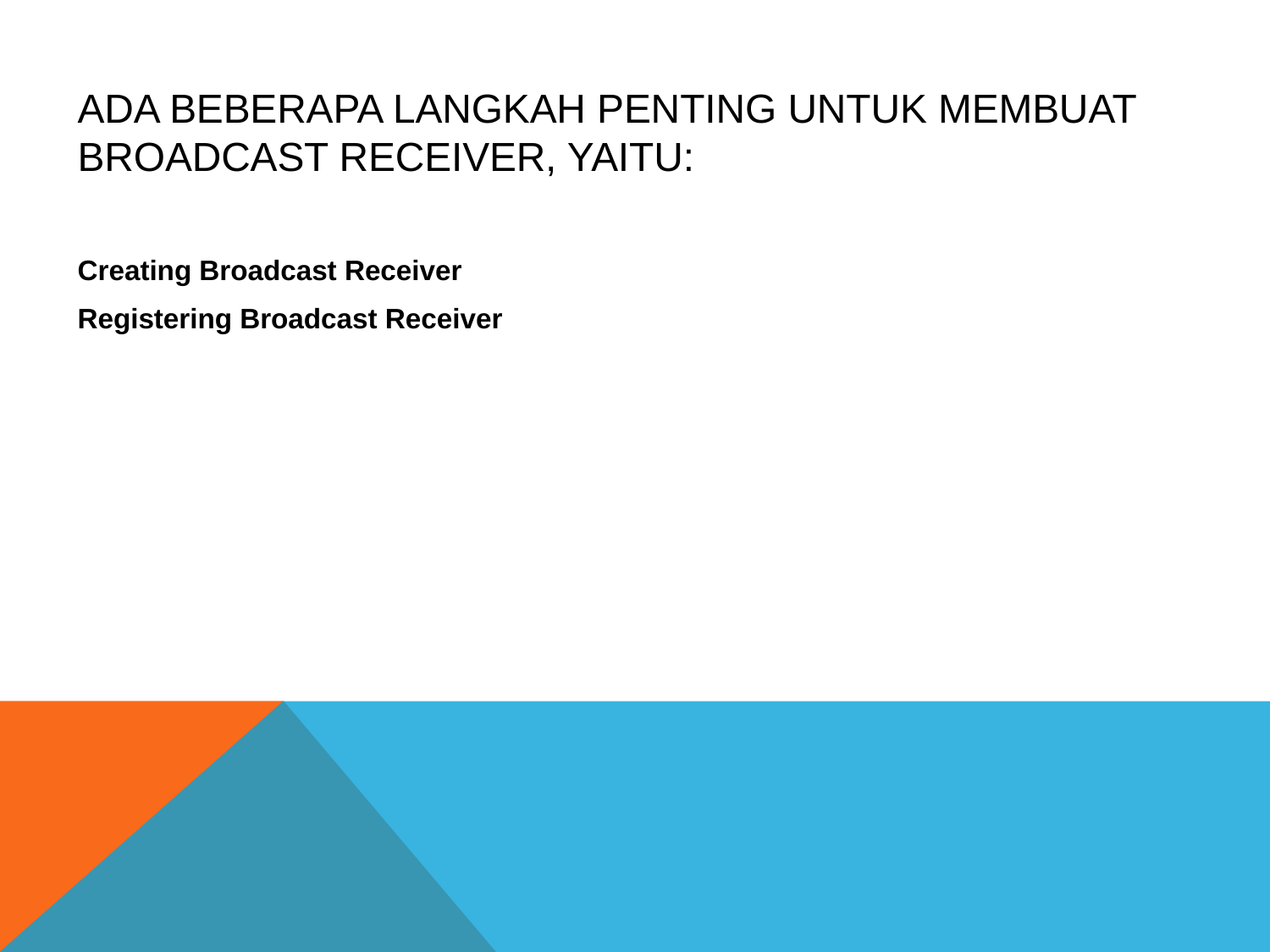

# Ada beberapa langkah penting untuk membuat Broadcast Receiver, yaitu:
Creating Broadcast Receiver
Registering Broadcast Receiver